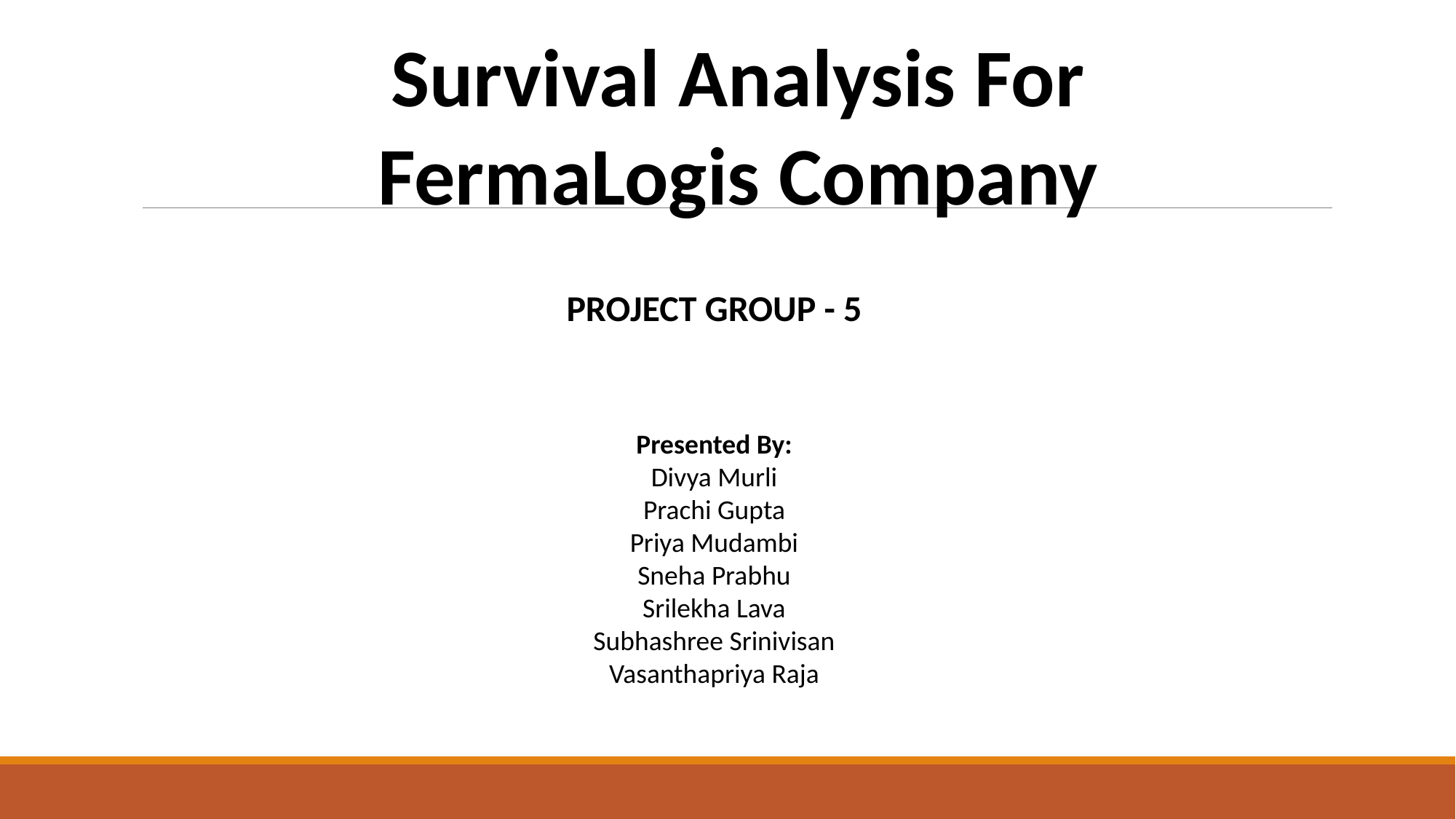

Survival Analysis For
FermaLogis Company

PROJECT GROUP - 5

Presented By:
Divya Murli
Prachi Gupta
Priya Mudambi
Sneha Prabhu
Srilekha Lava
Subhashree Srinivisan
Vasanthapriya Raja